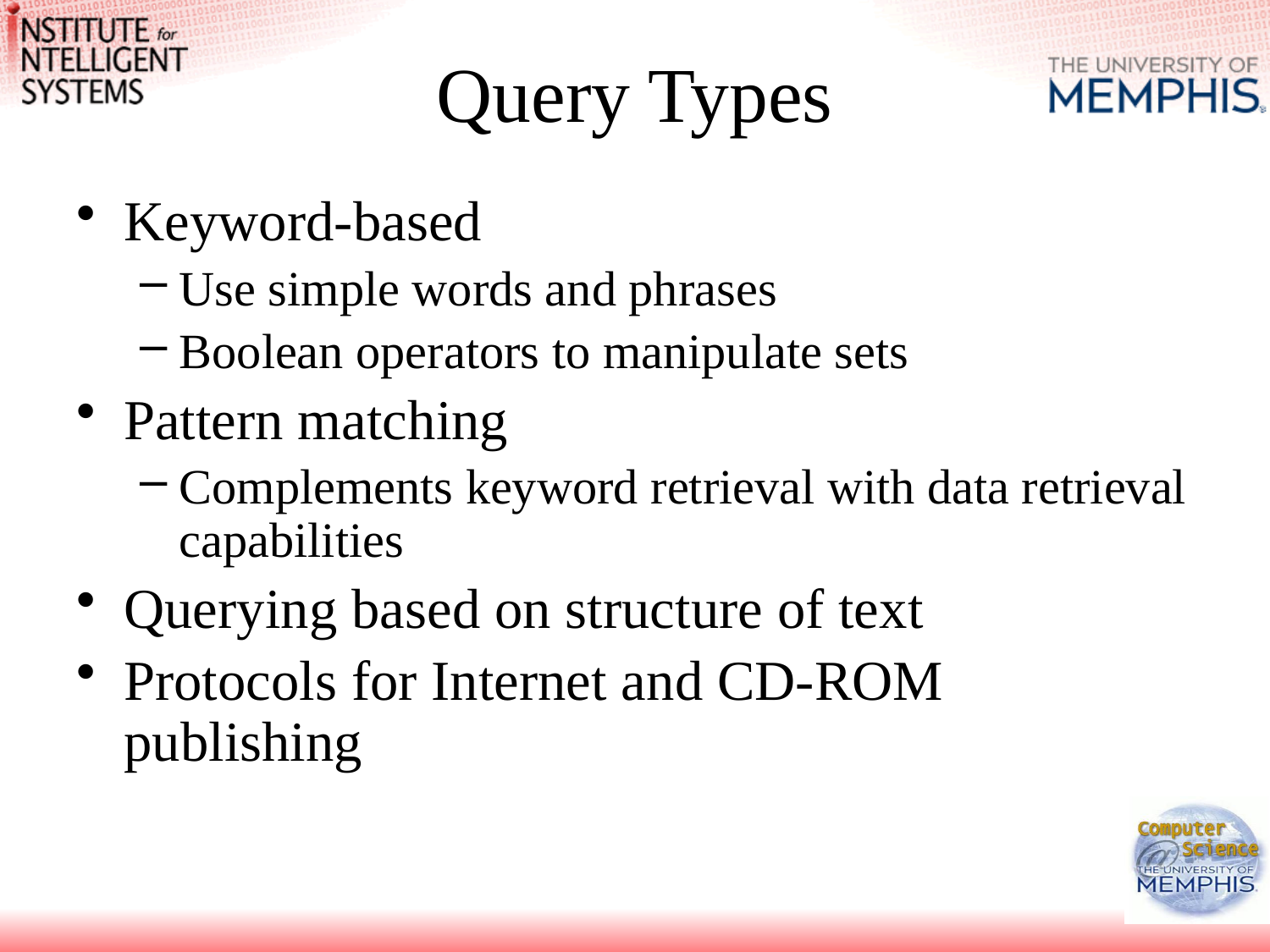

# Query Types
Keyword-based
Use simple words and phrases
Boolean operators to manipulate sets
Pattern matching
Complements keyword retrieval with data retrieval capabilities
Querying based on structure of text
Protocols for Internet and CD-ROM publishing